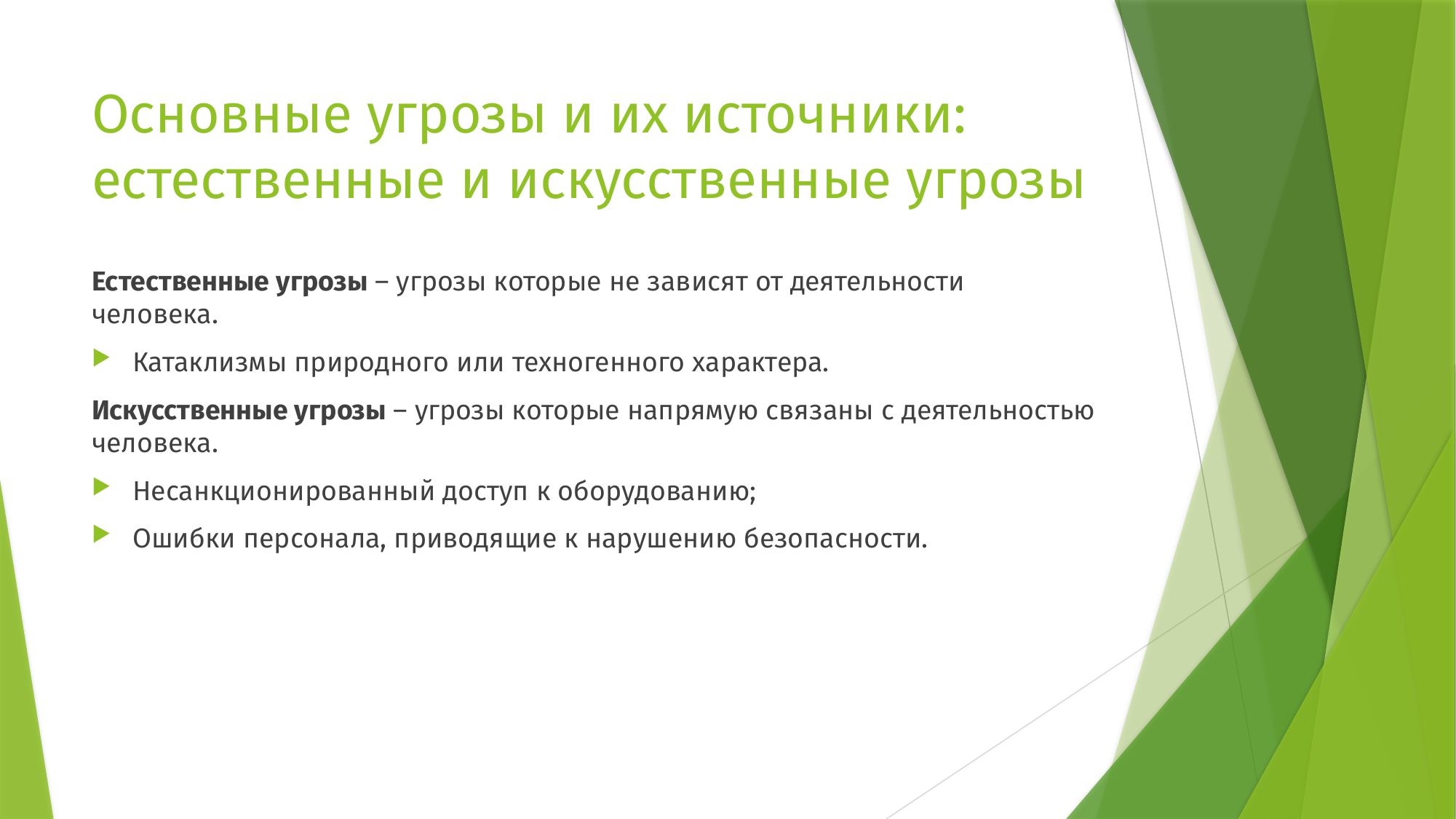

# Основные угрозы и их источники: естественные и искусственные угрозы
Естественные угрозы – угрозы которые не зависят от деятельности человека.
Катаклизмы природного или техногенного характера.
Искусственные угрозы – угрозы которые напрямую связаны с деятельностью человека.
Несанкционированный доступ к оборудованию;
Ошибки персонала, приводящие к нарушению безопасности.